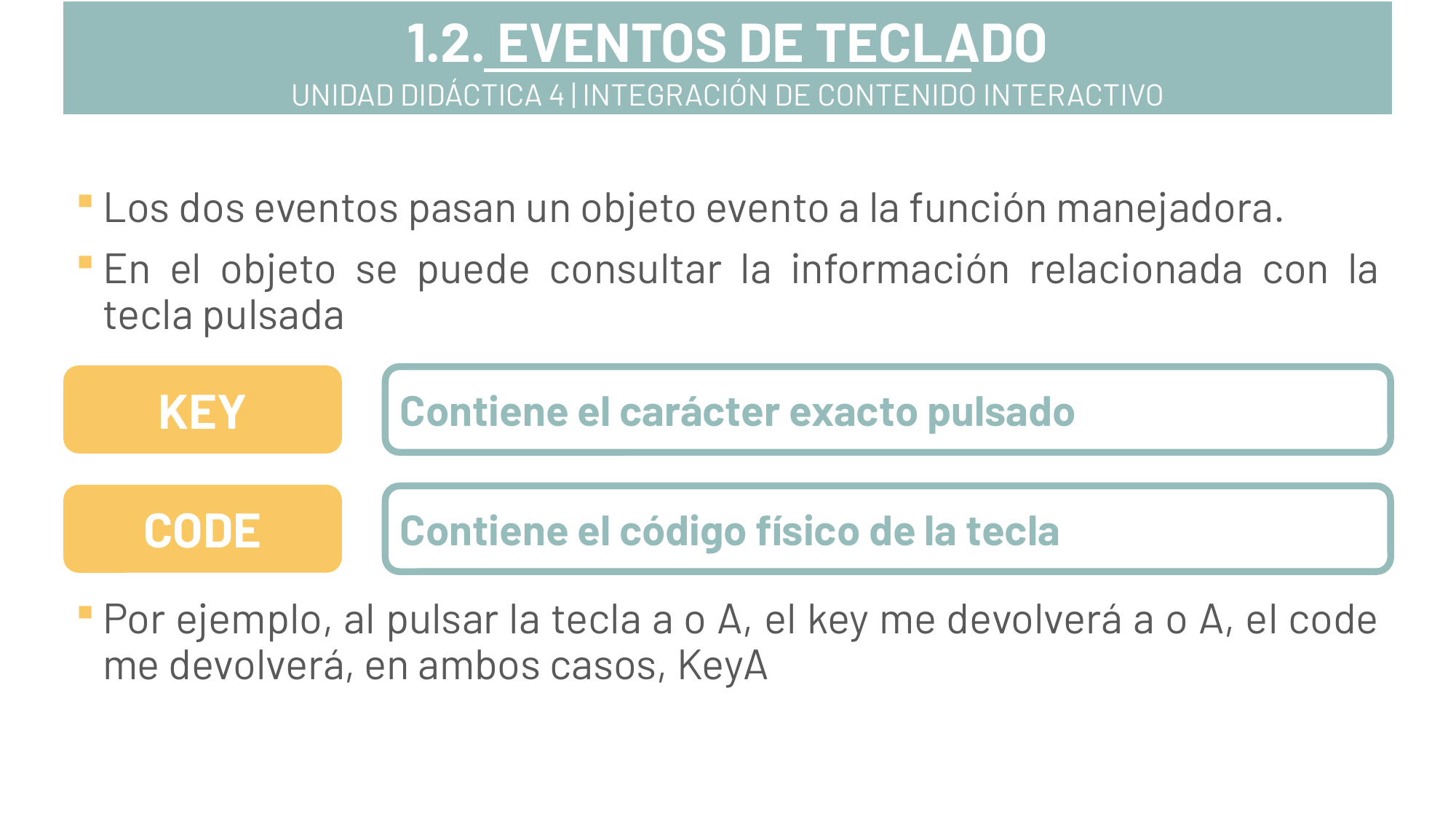

1.2. EVENTOS DE TECLADO
UNIDAD DIDÁCTICA 4 | INTEGRACIÓN DE CONTENIDO INTERACTIVO
Los dos eventos pasan un objeto evento a la función manejadora.
En el objeto se puede consultar la información relacionada con la tecla pulsada

Por ejemplo, al pulsar la tecla a o A, el key me devolverá a o A, el code me devolverá, en ambos casos, KeyA

KEY
Contiene el carácter exacto pulsado
CODE
Contiene el código físico de la tecla